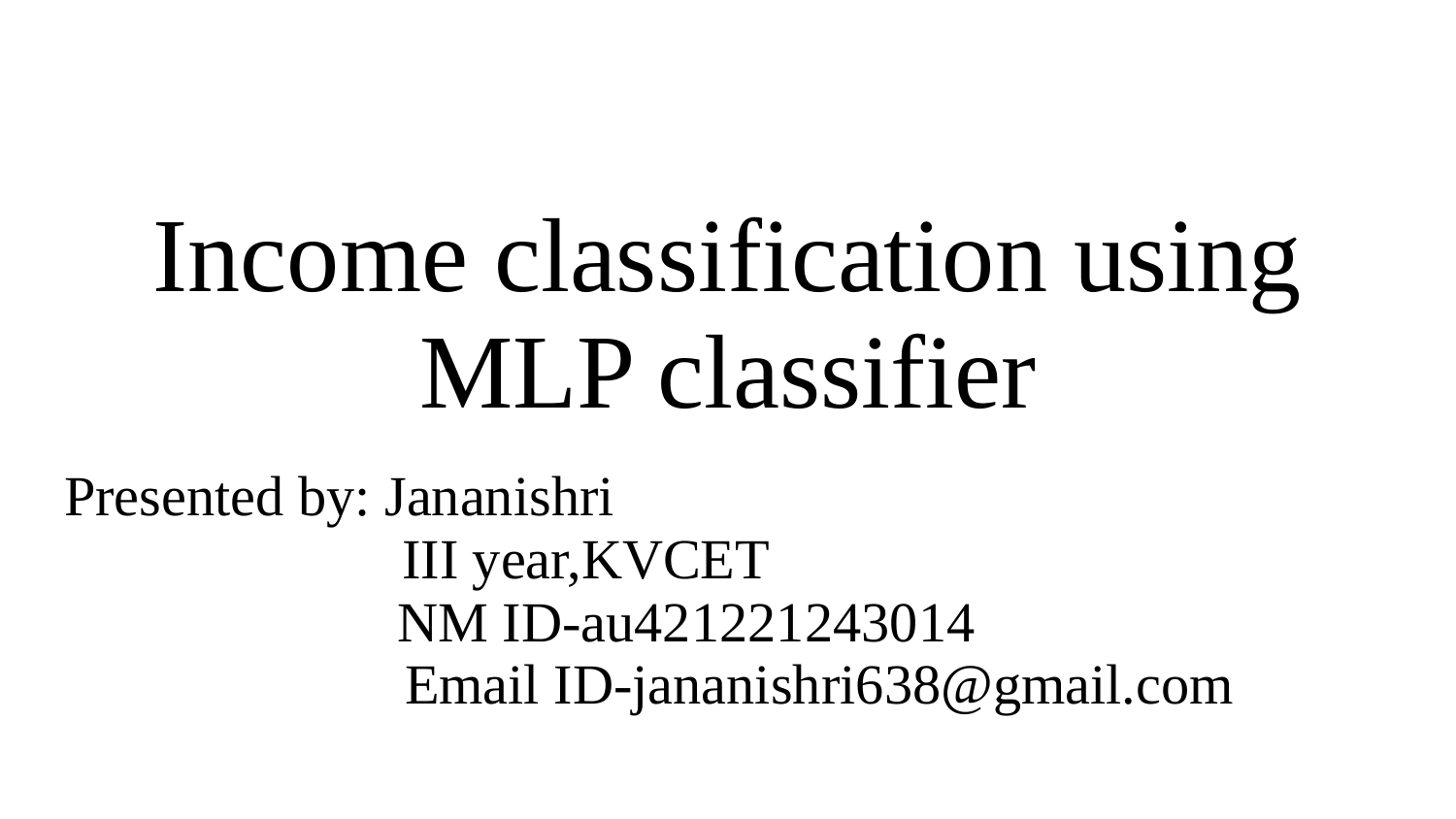

# Income classification using MLP classifier
Presented by: Jananishri
                        III year,KVCET
   NM ID-au421221243014
             Email ID-jananishri638@gmail.com